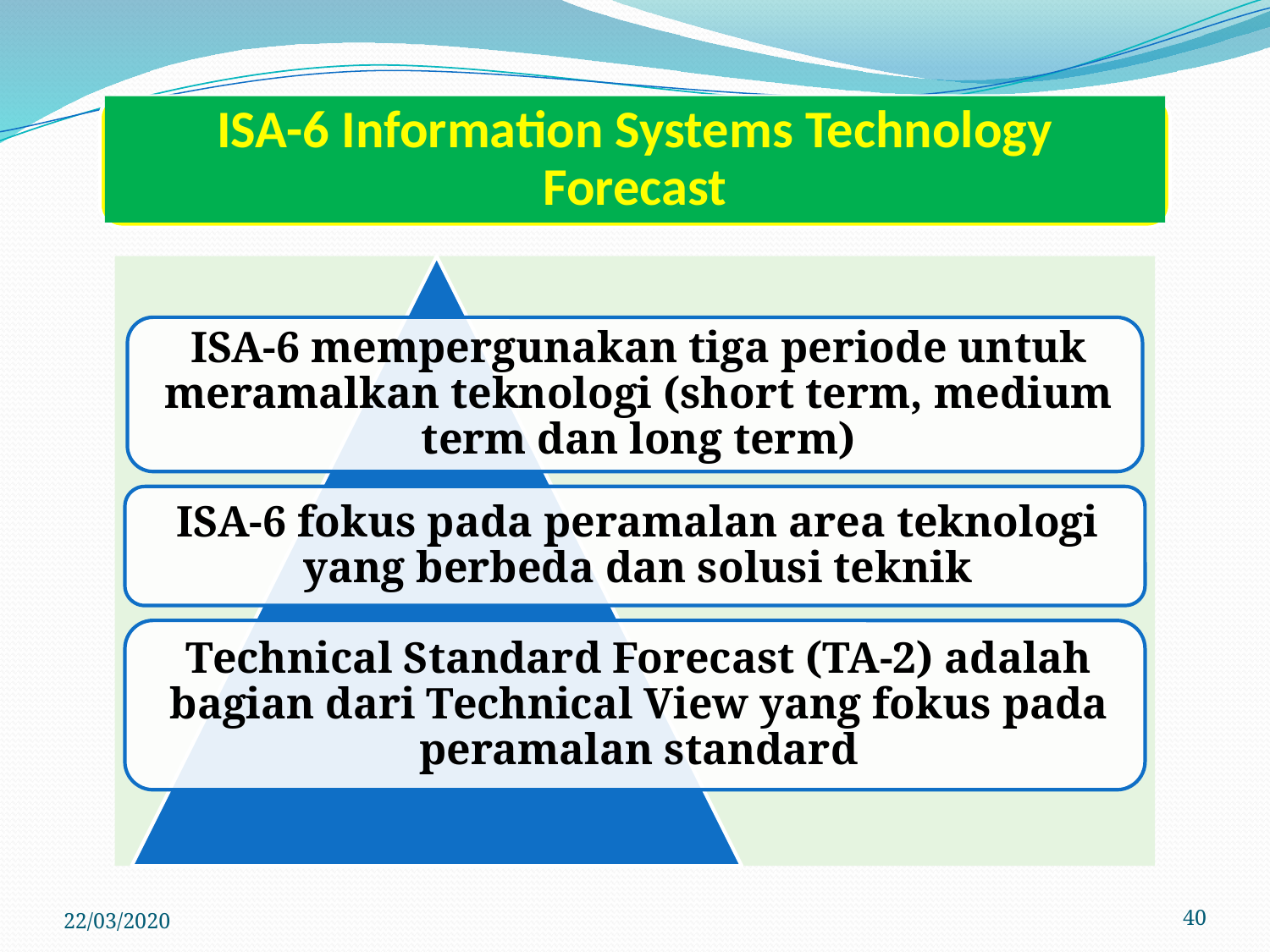

ISA-6 Information Systems Technology Forecast
ISA-6 mempergunakan tiga periode untuk meramalkan teknologi (short term, medium term dan long term)
ISA-6 fokus pada peramalan area teknologi yang berbeda dan solusi teknik
Technical Standard Forecast (TA-2) adalah bagian dari Technical View yang fokus pada peramalan standard
22/03/2020
40